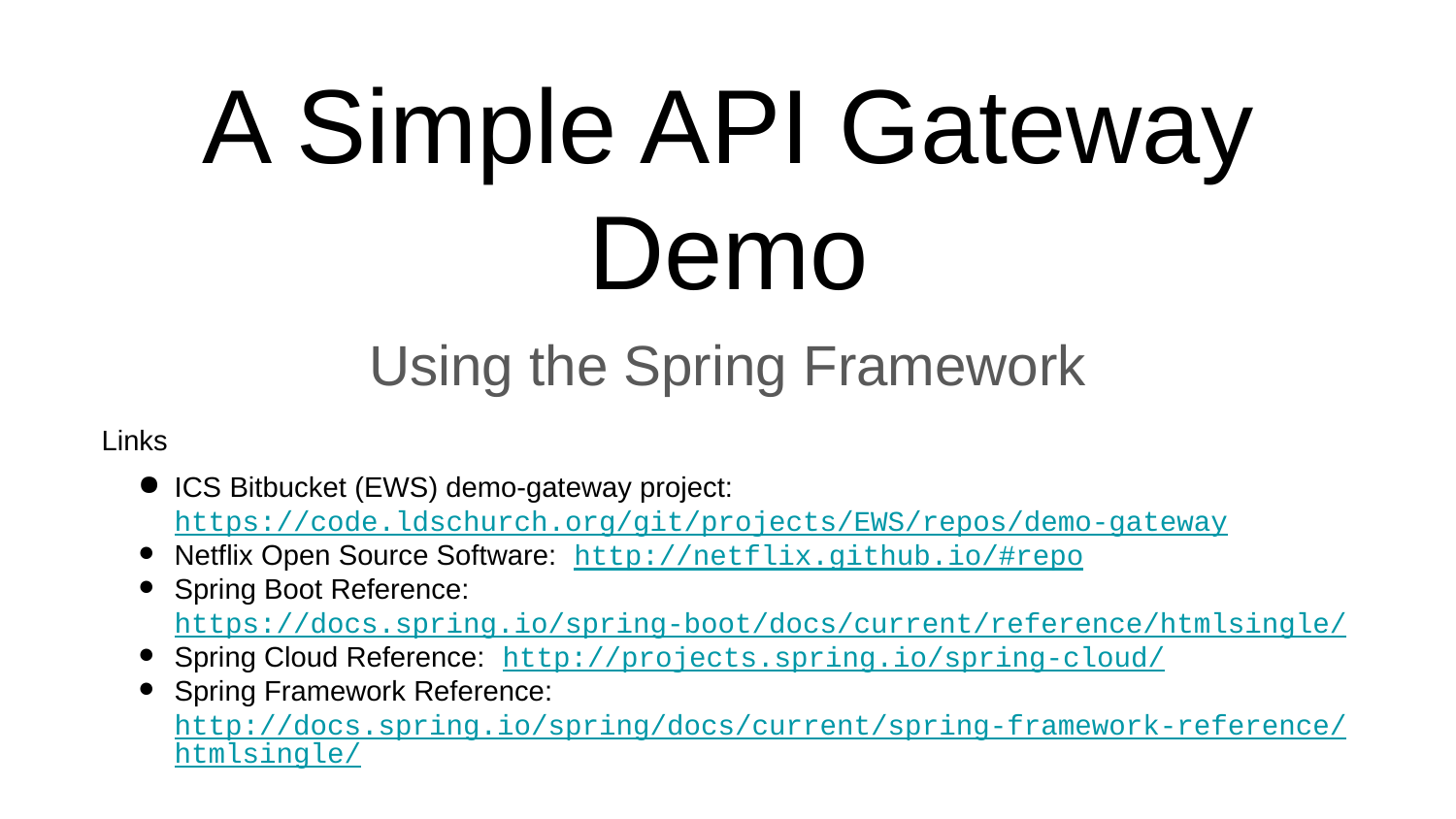

# A Simple API Gateway Demo
Using the Spring Framework
Links
ICS Bitbucket (EWS) demo-gateway project: https://code.ldschurch.org/git/projects/EWS/repos/demo-gateway
Netflix Open Source Software: http://netflix.github.io/#repo
Spring Boot Reference: https://docs.spring.io/spring-boot/docs/current/reference/htmlsingle/
Spring Cloud Reference: http://projects.spring.io/spring-cloud/
Spring Framework Reference: http://docs.spring.io/spring/docs/current/spring-framework-reference/htmlsingle/